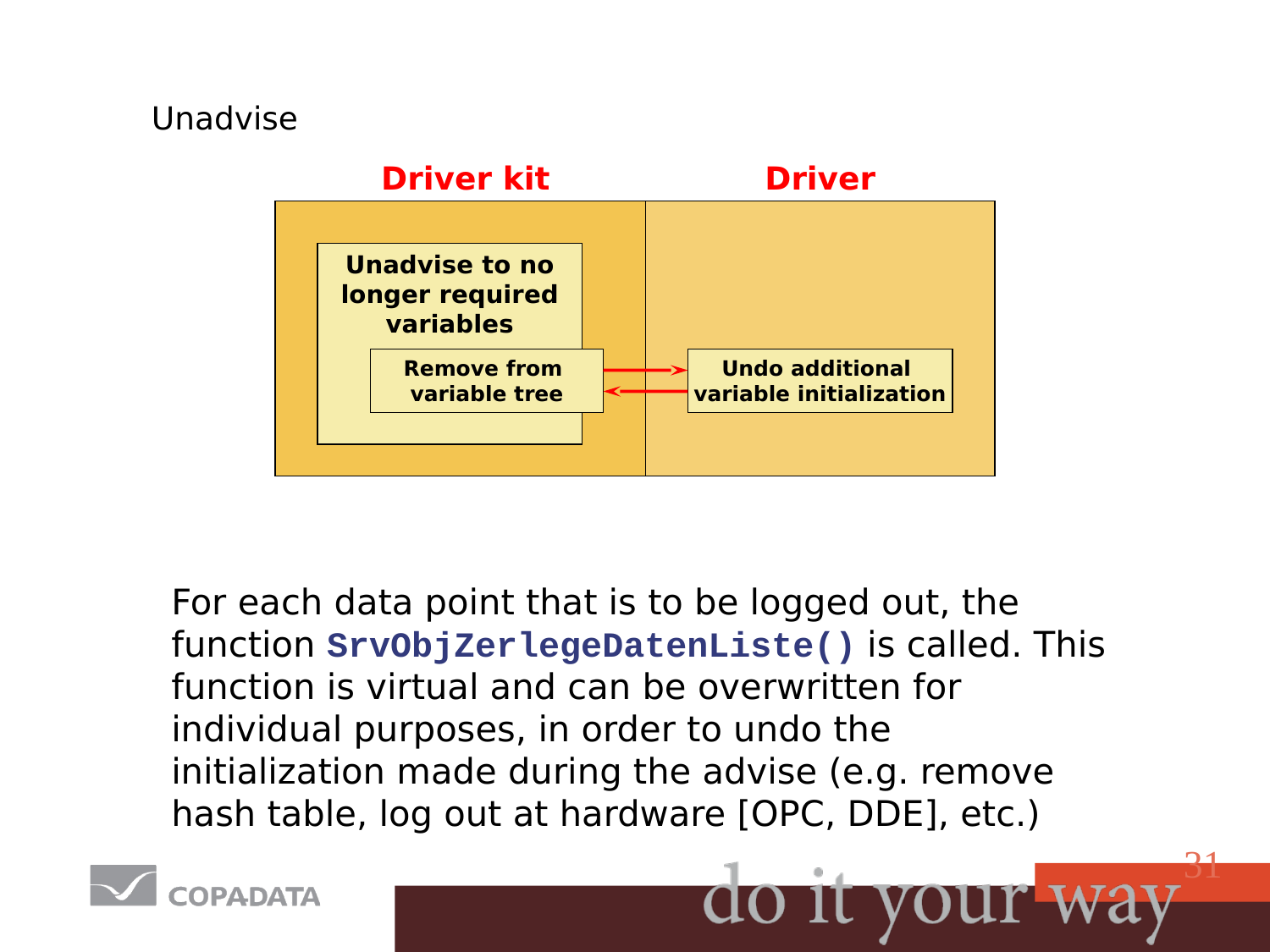

# Unadvise
Driver kit
Driver

Unadvise to no longer required variables
Remove from
variable tree
Undo additional
variable initialization

For each data point that is to be logged out, the function SrvObjZerlegeDatenListe() is called. This function is virtual and can be overwritten for individual purposes, in order to undo the initialization made during the advise (e.g. remove hash table, log out at hardware [OPC, DDE], etc.)
31